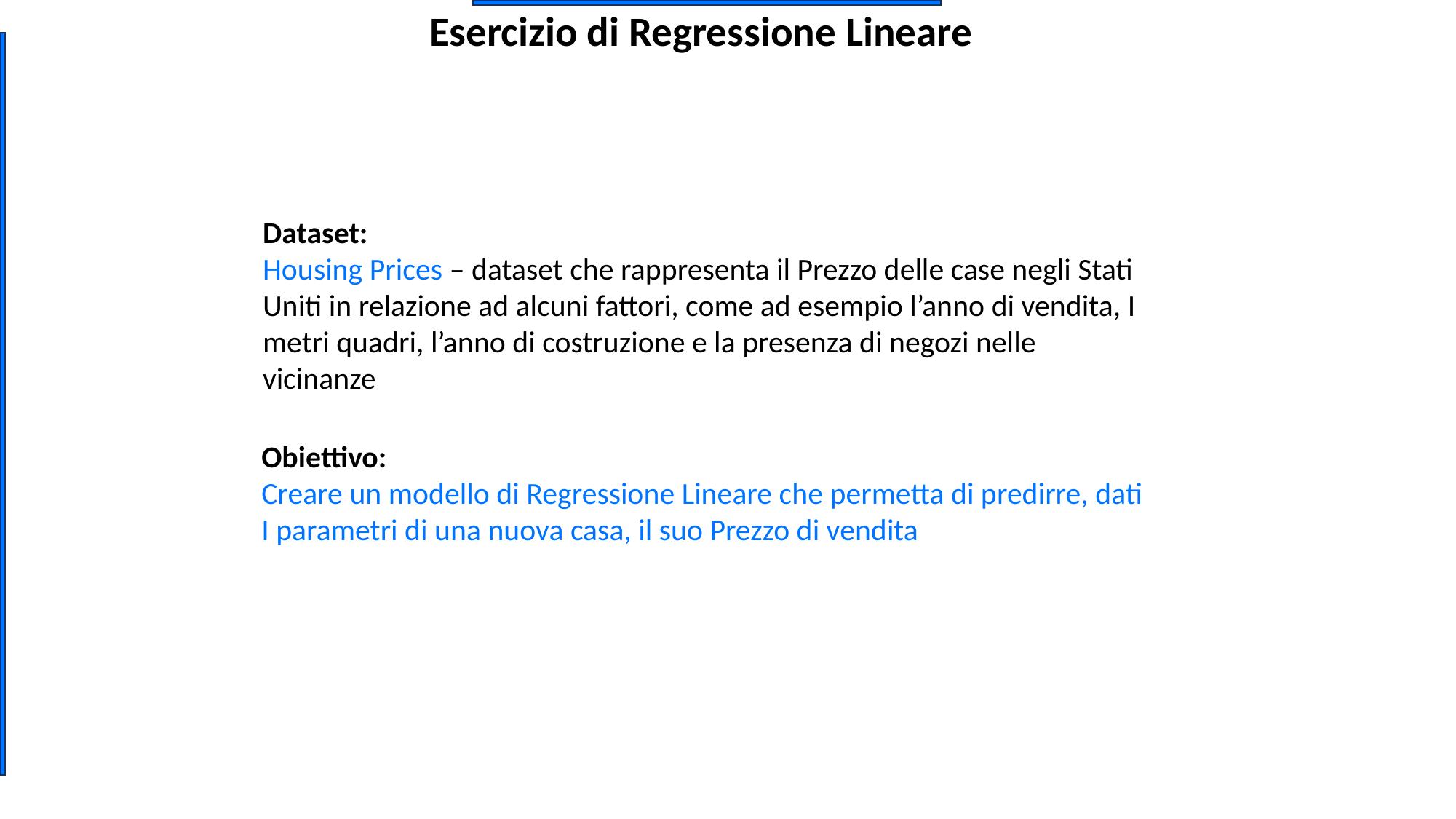

# Esercizio di Regressione Lineare

Dataset:
Housing Prices – dataset che rappresenta il Prezzo delle case negli Stati Uniti in relazione ad alcuni fattori, come ad esempio l’anno di vendita, I metri quadri, l’anno di costruzione e la presenza di negozi nelle vicinanze
Machine Learning
Deep Learning
Obiettivo:
Creare un modello di Regressione Lineare che permetta di predirre, dati I parametri di una nuova casa, il suo Prezzo di vendita